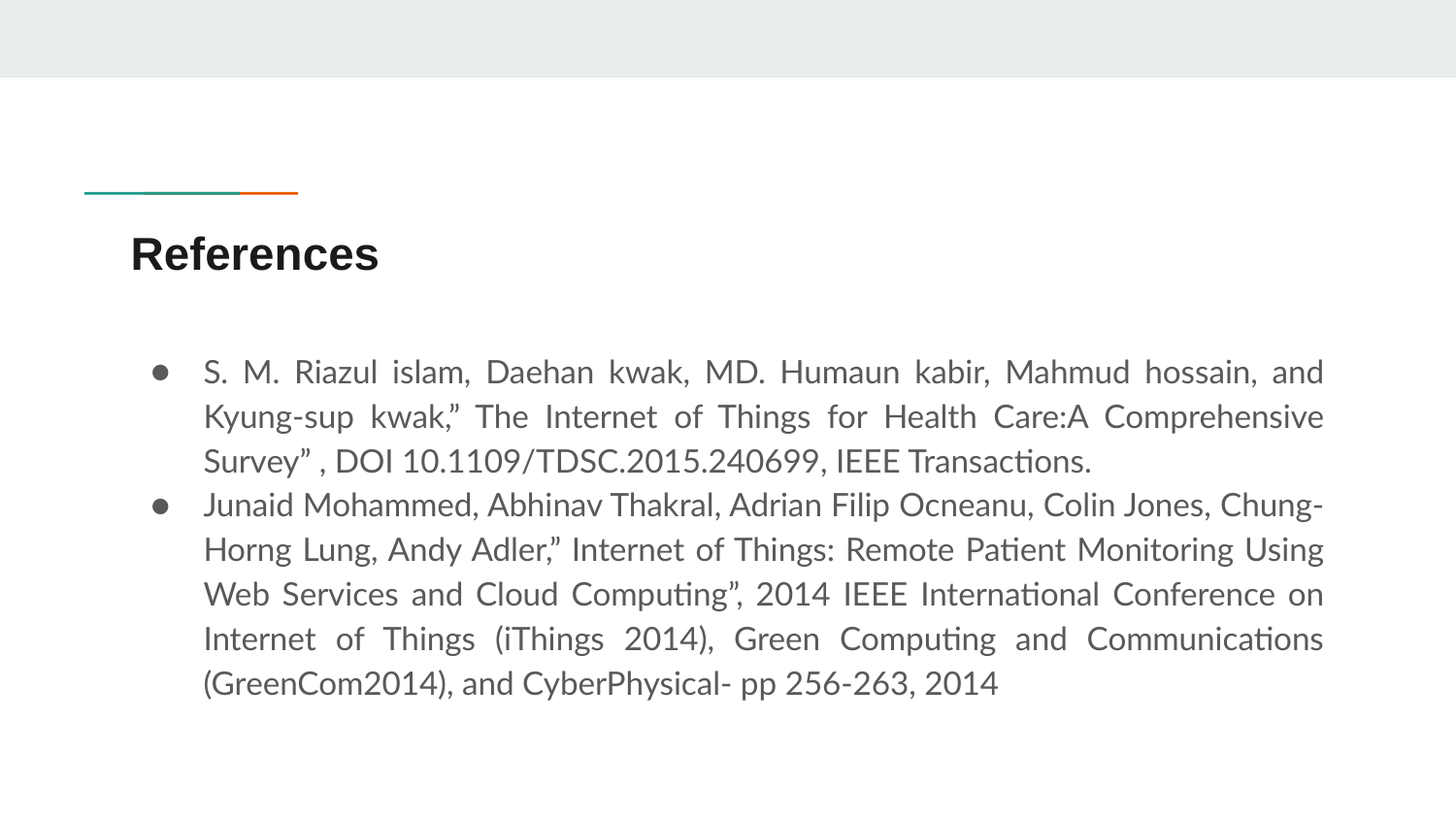

# References
S. M. Riazul islam, Daehan kwak, MD. Humaun kabir, Mahmud hossain, and Kyung-sup kwak,” The Internet of Things for Health Care:A Comprehensive Survey” , DOI 10.1109/TDSC.2015.240699, IEEE Transactions.
Junaid Mohammed, Abhinav Thakral, Adrian Filip Ocneanu, Colin Jones, Chung-Horng Lung, Andy Adler,” Internet of Things: Remote Patient Monitoring Using Web Services and Cloud Computing”, 2014 IEEE International Conference on Internet of Things (iThings 2014), Green Computing and Communications (GreenCom2014), and CyberPhysical- pp 256-263, 2014